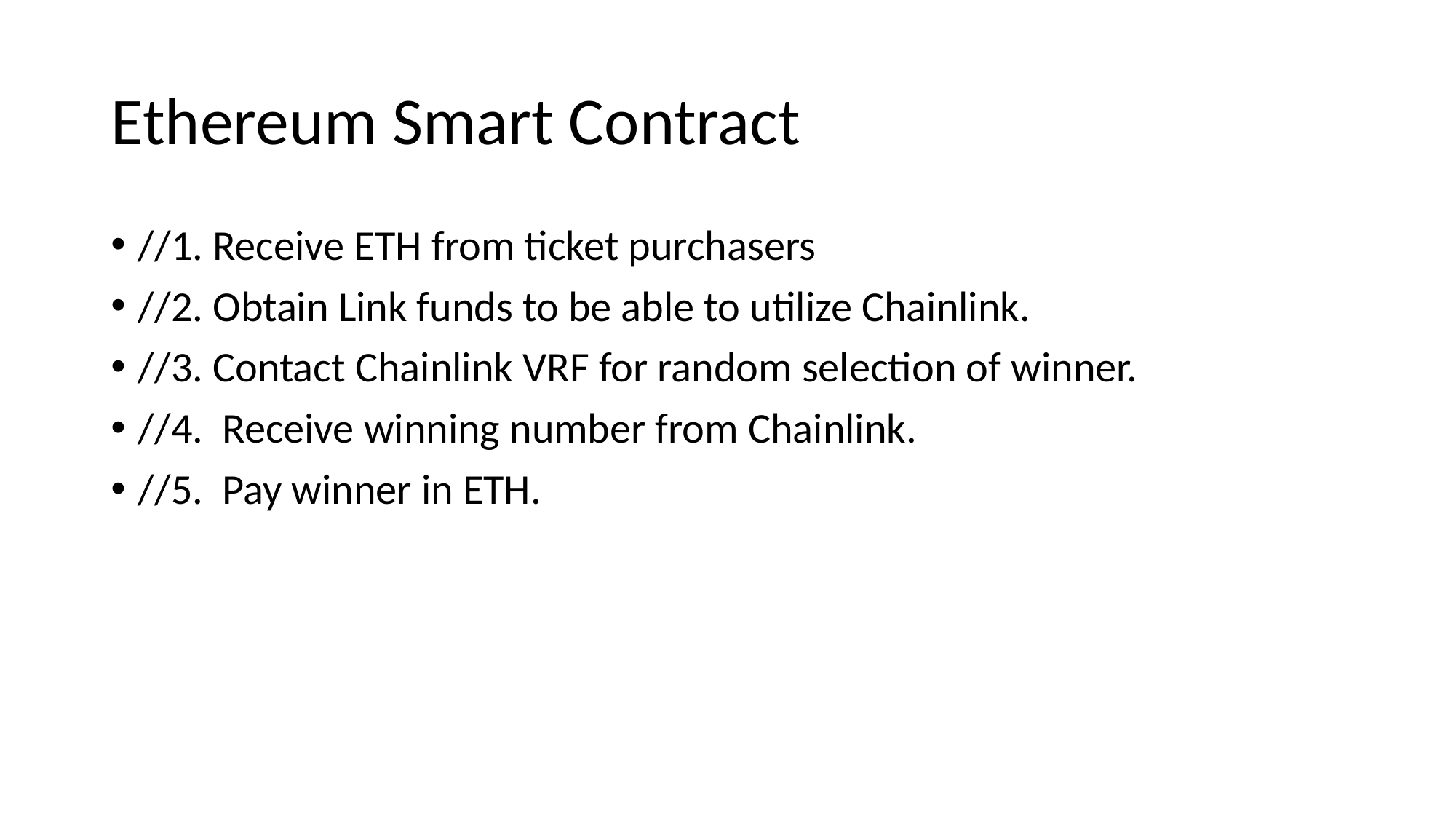

# Ethereum Smart Contract
//1. Receive ETH from ticket purchasers
//2. Obtain Link funds to be able to utilize Chainlink.
//3. Contact Chainlink VRF for random selection of winner.
//4.  Receive winning number from Chainlink.
//5.  Pay winner in ETH.